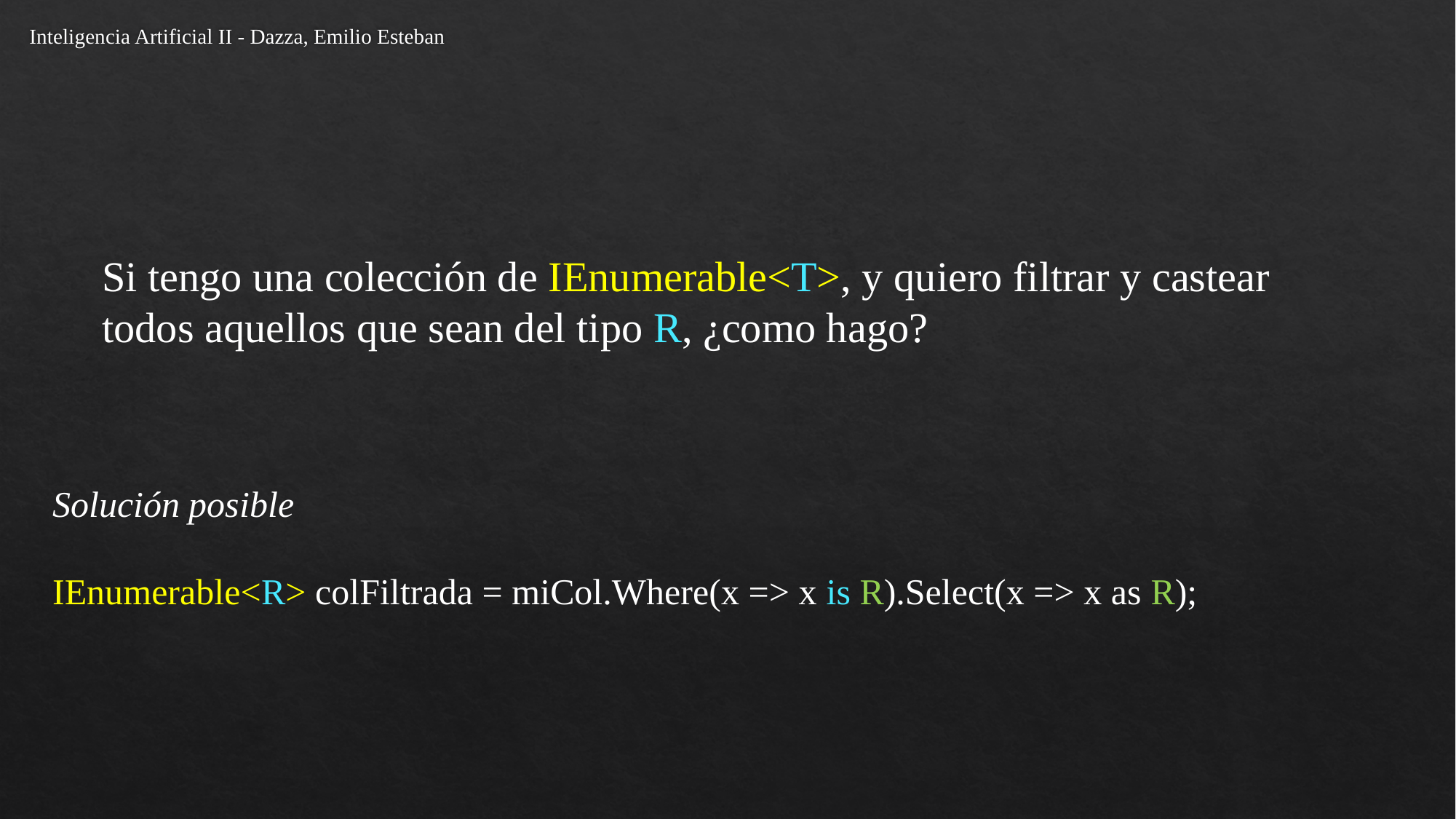

Inteligencia Artificial II - Dazza, Emilio Esteban
Si tengo una colección de IEnumerable<T>, y quiero filtrar y castear todos aquellos que sean del tipo R, ¿como hago?
Solución posible

IEnumerable<R> colFiltrada = miCol.Where(x => x is R).Select(x => x as R);